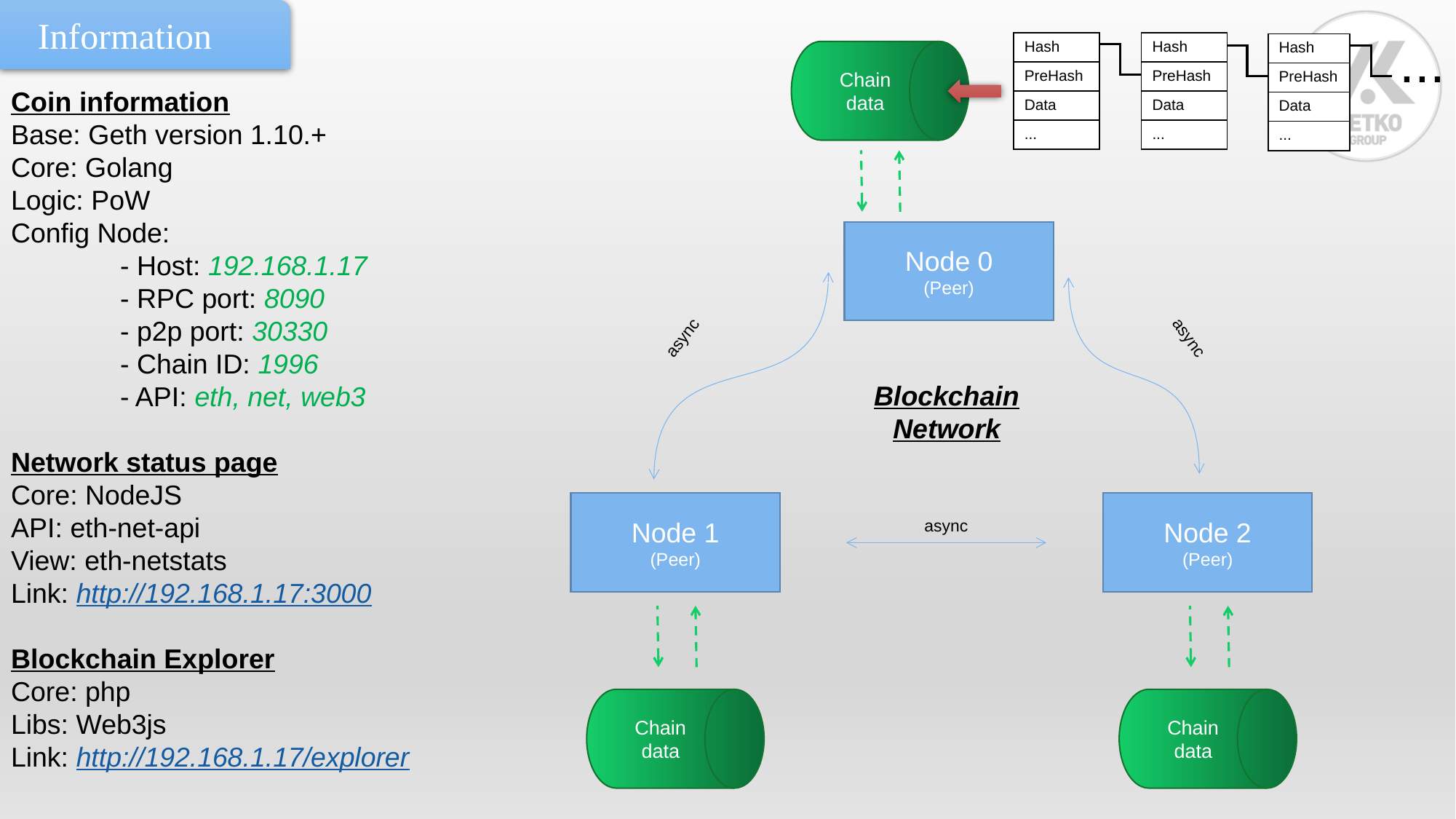

Information
...
| Hash |
| --- |
| PreHash |
| Data |
| ... |
| Hash |
| --- |
| PreHash |
| Data |
| ... |
| Hash |
| --- |
| PreHash |
| Data |
| ... |
Chain data

Coin information
Base: Geth version 1.10.+
Core: Golang
Logic: PoW
Config Node:
	- Host: 192.168.1.17
	- RPC port: 8090
	- p2p port: 30330
	- Chain ID: 1996
	- API: eth, net, web3

Network status page
Core: NodeJS
API: eth-net-api
View: eth-netstats
Link: http://192.168.1.17:3000

Blockchain Explorer
Core: php
Libs: Web3js
Link: http://192.168.1.17/explorer
Node 0
(Peer)
async
async
Blockchain
Network
Node 1
(Peer)
Node 2
(Peer)
async
Chain data
Chain data